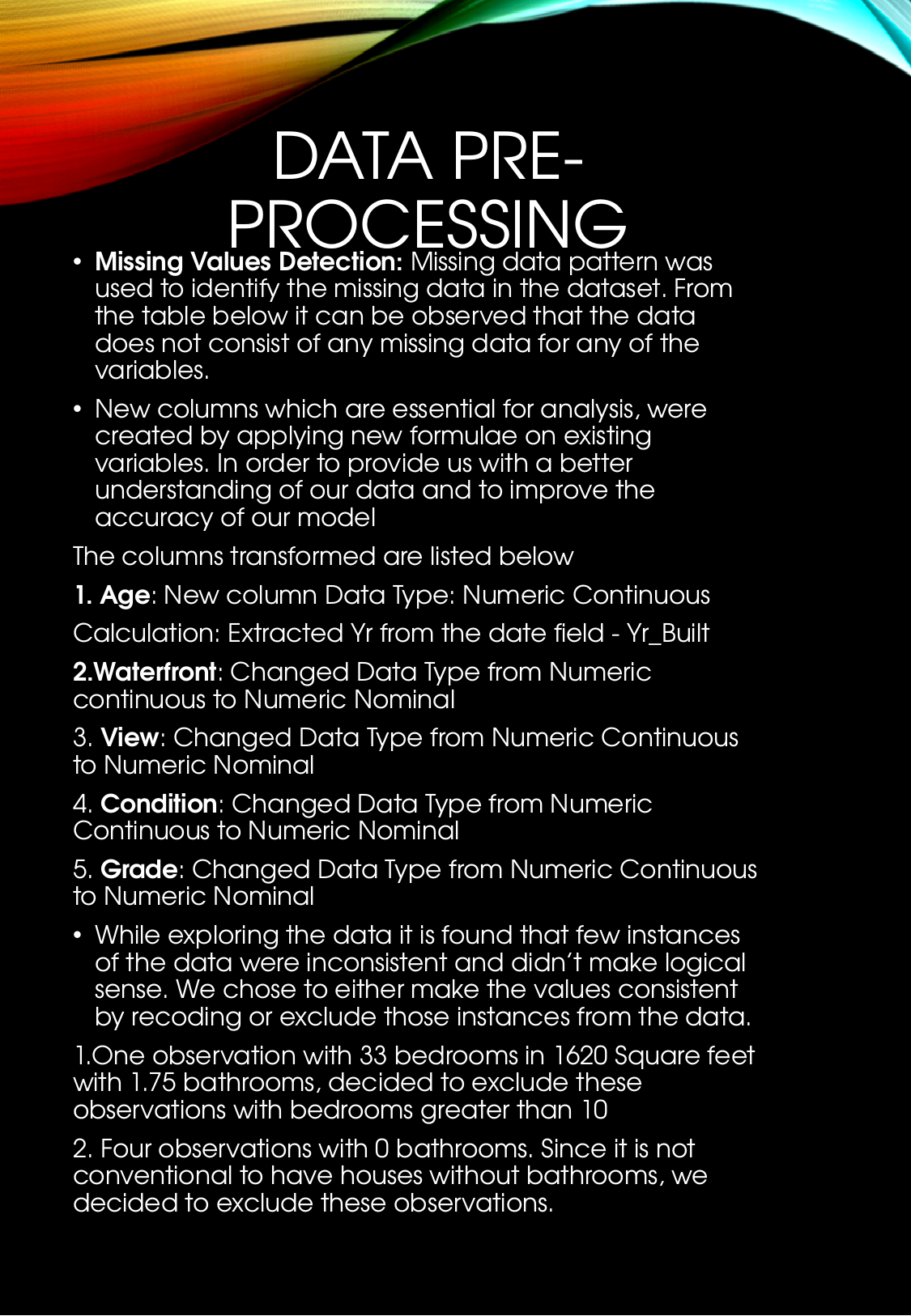

# Data Pre-Processing
Missing Values Detection: Missing data pattern was used to identify the missing data in the dataset. From the table below it can be observed that the data does not consist of any missing data for any of the variables.
New columns which are essential for analysis, were created by applying new formulae on existing variables. In order to provide us with a better understanding of our data and to improve the accuracy of our model
The columns transformed are listed below
1. Age: New column Data Type: Numeric Continuous
Calculation: Extracted Yr from the date field - Yr_Built
2.Waterfront: Changed Data Type from Numeric continuous to Numeric Nominal
3. View: Changed Data Type from Numeric Continuous to Numeric Nominal
4. Condition: Changed Data Type from Numeric Continuous to Numeric Nominal
5. Grade: Changed Data Type from Numeric Continuous to Numeric Nominal
While exploring the data it is found that few instances of the data were inconsistent and didn’t make logical sense. We chose to either make the values consistent by recoding or exclude those instances from the data.
1.One observation with 33 bedrooms in 1620 Square feet with 1.75 bathrooms, decided to exclude these observations with bedrooms greater than 10
2. Four observations with 0 bathrooms. Since it is not conventional to have houses without bathrooms, we decided to exclude these observations.